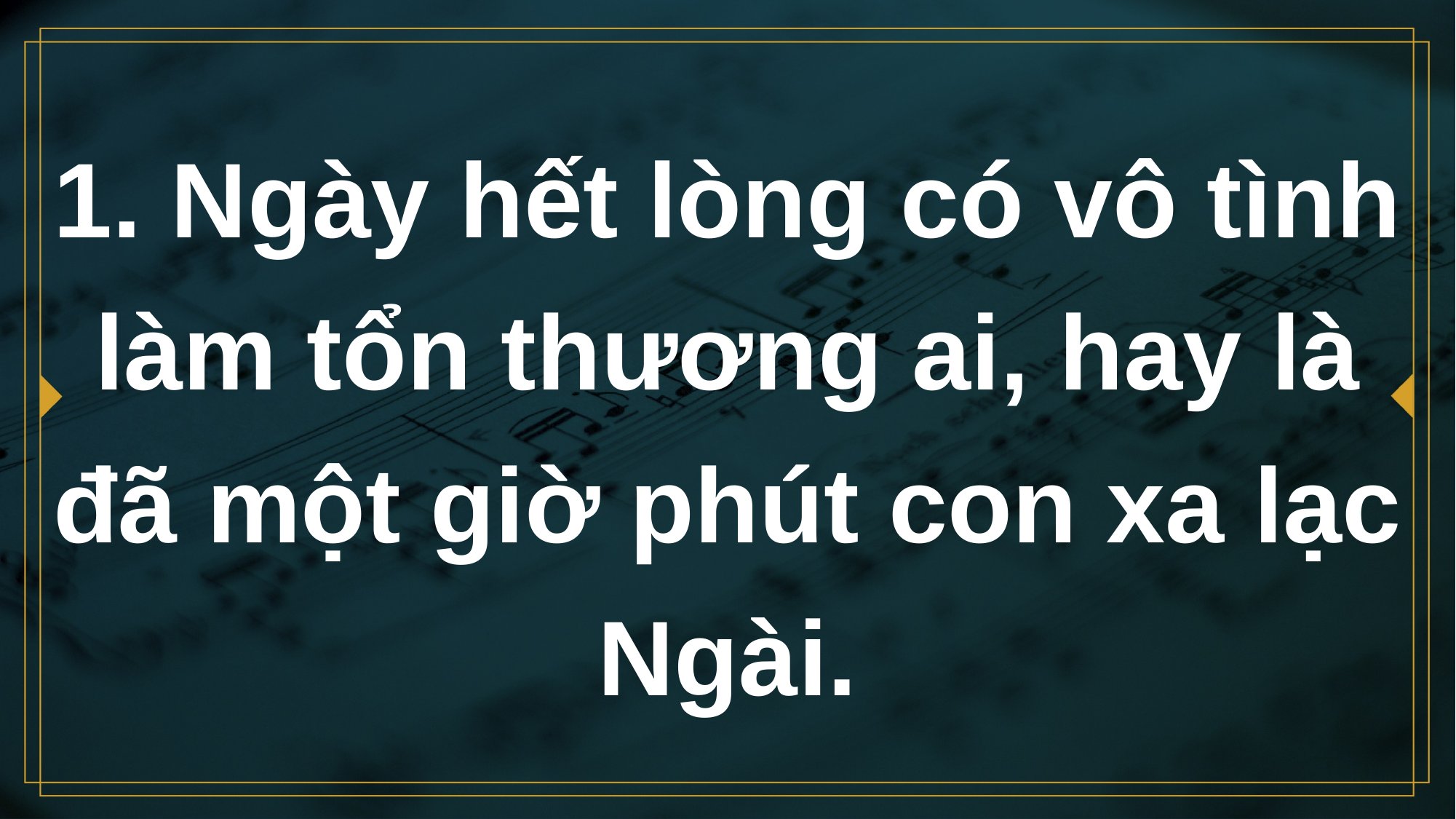

# 1. Ngày hết lòng có vô tình làm tổn thương ai, hay là đã một giờ phút con xa lạc Ngài.